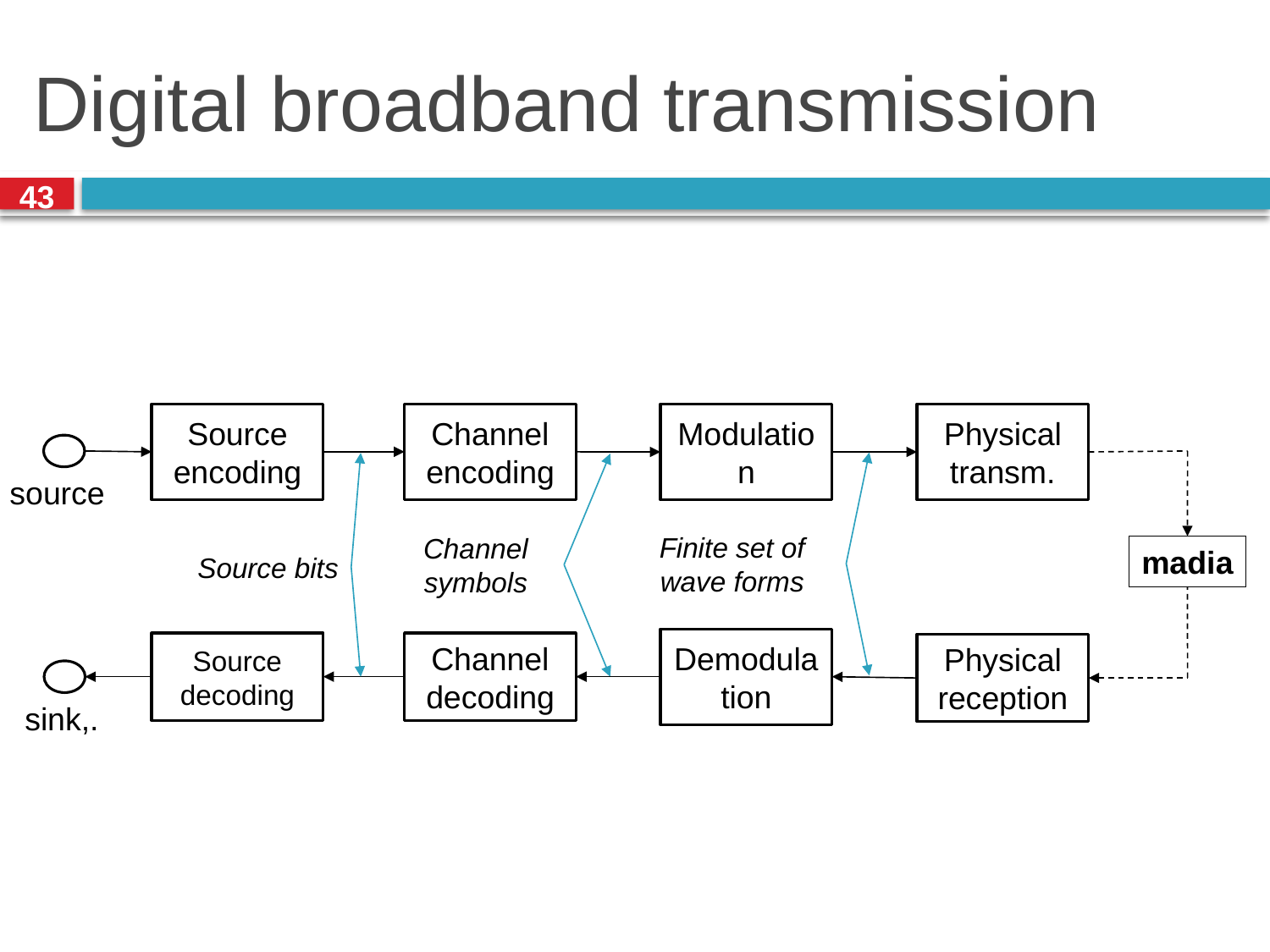

# Digital broadband transmission
43
Source encoding
Channel encoding
Modulation
Physical transm.

source
Finite set of wave forms
Channel symbols
madia
Source bits
Demodulation
Source decoding
Channel decoding
Physical reception

sink,.